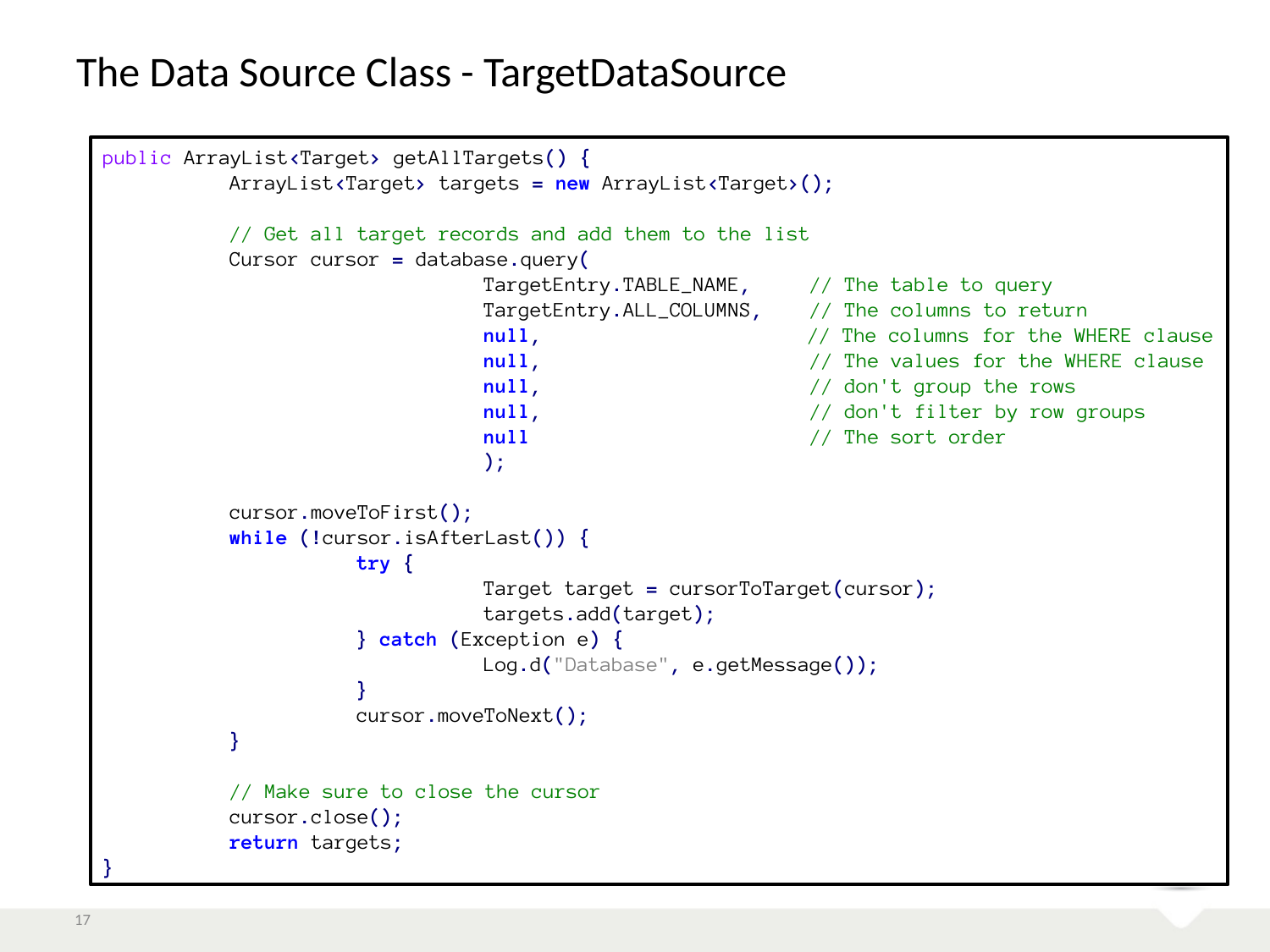

# The Data Source Class - TargetDataSource
public ArrayList<Target> getAllTargets() {
	ArrayList<Target> targets = new ArrayList<Target>();

	// Get all target records and add them to the list
	Cursor cursor = database.query(
			TargetEntry.TABLE_NAME,     // The table to query
			TargetEntry.ALL_COLUMNS,    // The columns to return
			null,		      // The columns for the WHERE clause
			null,                       // The values for the WHERE clause
			null,                       // don't group the rows
			null,                       // don't filter by row groups
			null                        // The sort order
			);

	cursor.moveToFirst();
	while (!cursor.isAfterLast()) {
		try {
			Target target = cursorToTarget(cursor);
			targets.add(target);
		} catch (Exception e) {
			Log.d("Database", e.getMessage());
		}
		cursor.moveToNext();
	}

	// Make sure to close the cursor
	cursor.close();
	return targets;
}
17